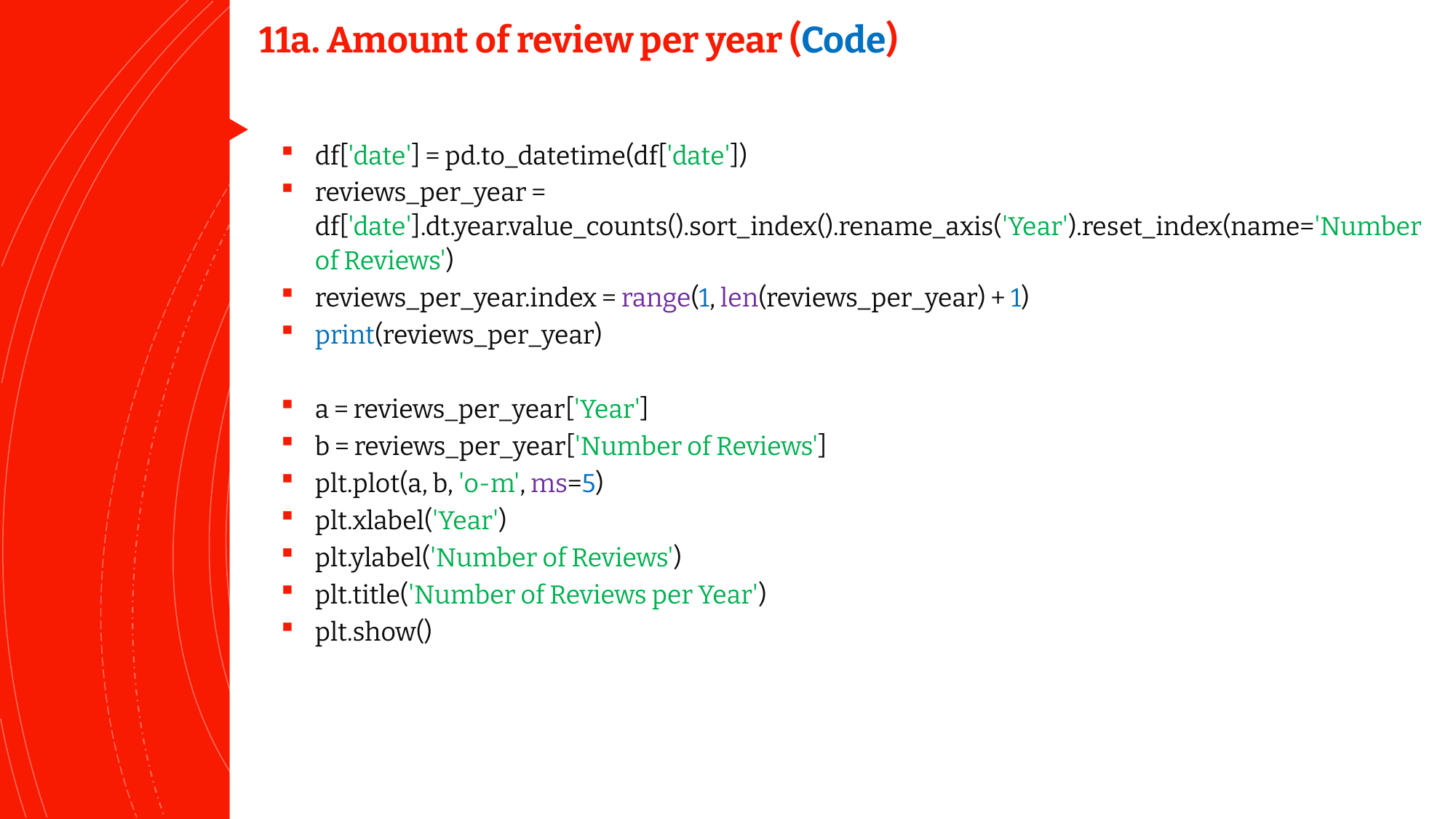

11a. Amount of review per year (Code)

df['date'] = pd.to_datetime(df['date'])
reviews_per_year = df['date'].dt.year.value_counts().sort_index().rename_axis('Year').reset_index(name='Number of Reviews')
reviews_per_year.index = range(1, len(reviews_per_year) + 1)
print(reviews_per_year)

a = reviews_per_year['Year']
b = reviews_per_year['Number of Reviews']
plt.plot(a, b, 'o-m', ms=5)
plt.xlabel('Year')
plt.ylabel('Number of Reviews')
plt.title('Number of Reviews per Year')
plt.show()